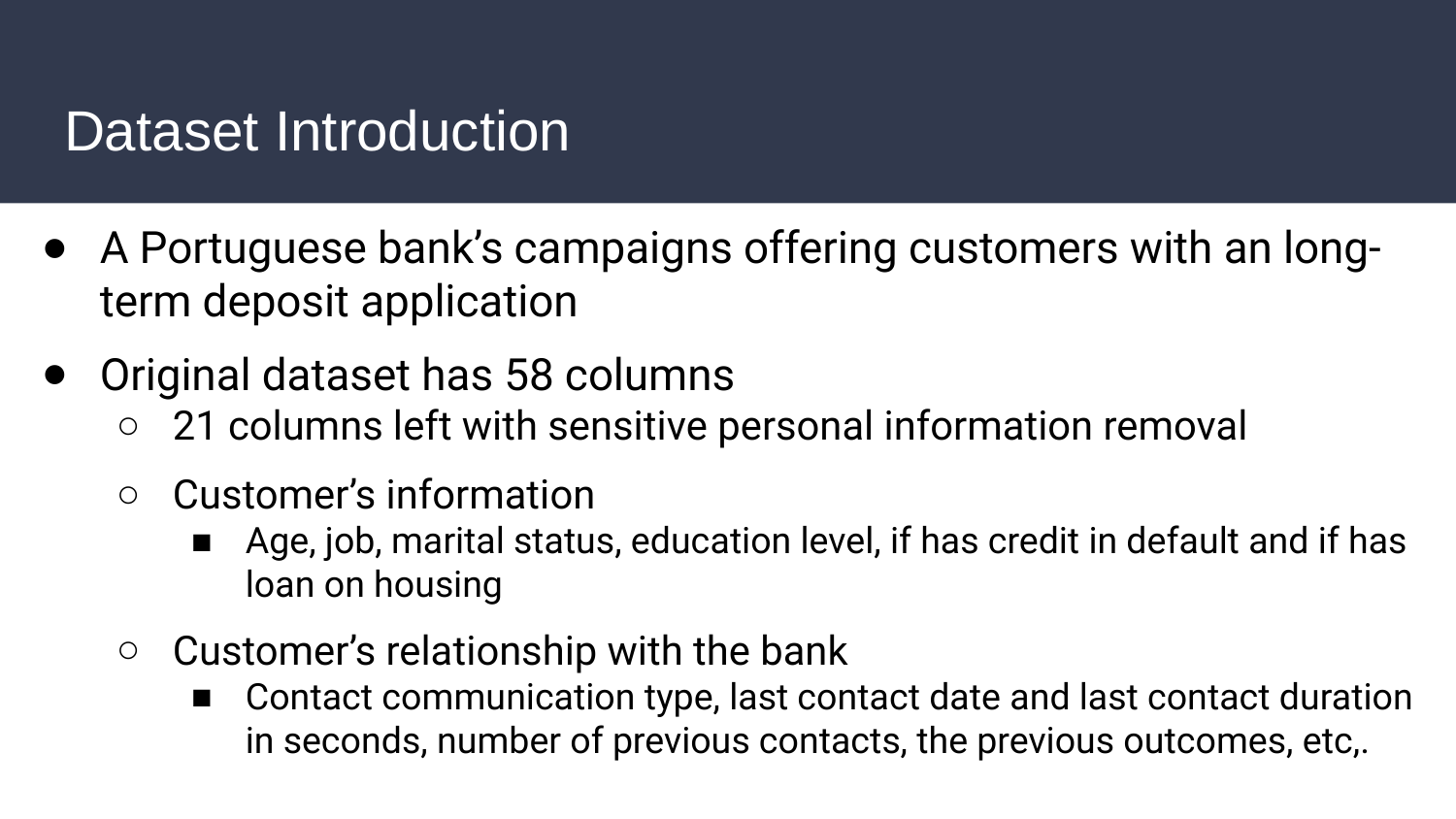

# Dataset Introduction
A Portuguese bank’s campaigns offering customers with an long-term deposit application
Original dataset has 58 columns
21 columns left with sensitive personal information removal
Customer’s information
Age, job, marital status, education level, if has credit in default and if has loan on housing
Customer’s relationship with the bank
Contact communication type, last contact date and last contact duration in seconds, number of previous contacts, the previous outcomes, etc,.